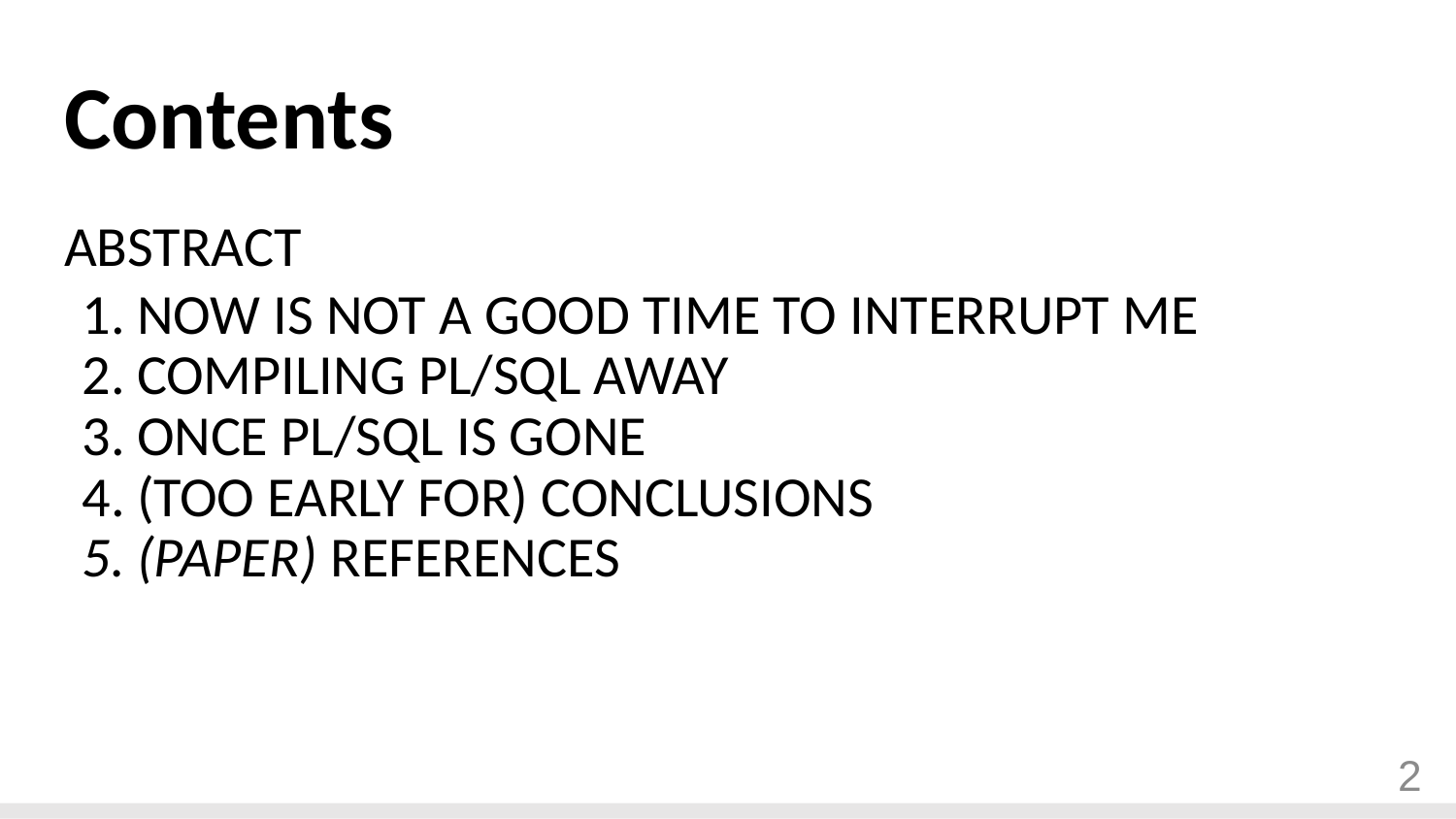

# Contents
ABSTRACT
NOW IS NOT A GOOD TIME TO INTERRUPT ME
COMPILING PL/SQL AWAY
ONCE PL/SQL IS GONE
(TOO EARLY FOR) CONCLUSIONS
(PAPER) REFERENCES
2